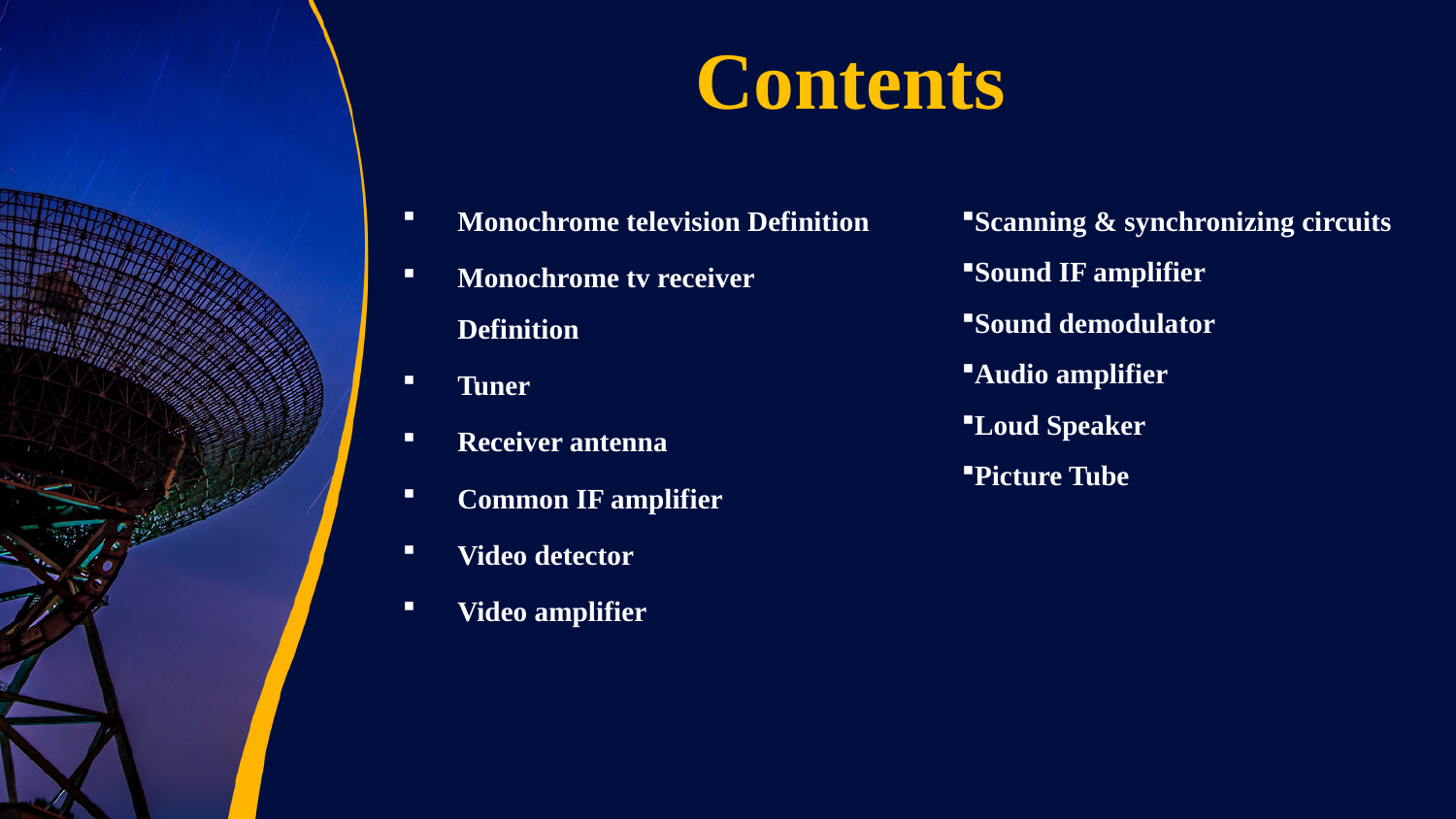

Contents
Monochrome television Definition
Monochrome tv receiver Definition
Tuner
Receiver antenna
Common IF amplifier
Video detector
Video amplifier

Scanning & synchronizing circuits
Sound IF amplifier
Sound demodulator
Audio amplifier
Loud Speaker
Picture Tube